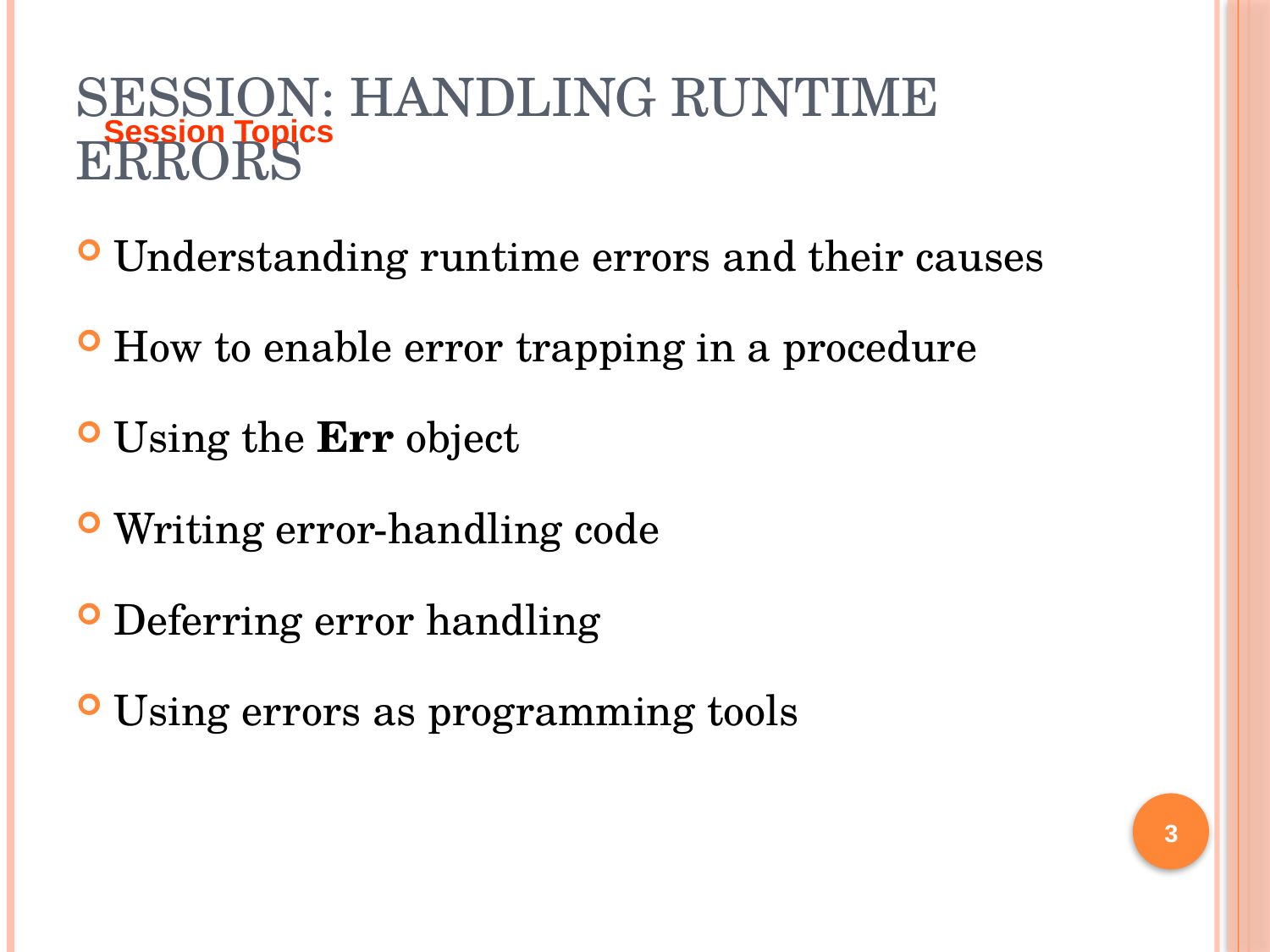

# Session: Handling Runtime Errors
Session Topics
Understanding runtime errors and their causes
How to enable error trapping in a procedure
Using the Err object
Writing error-handling code
Deferring error handling
Using errors as programming tools
3